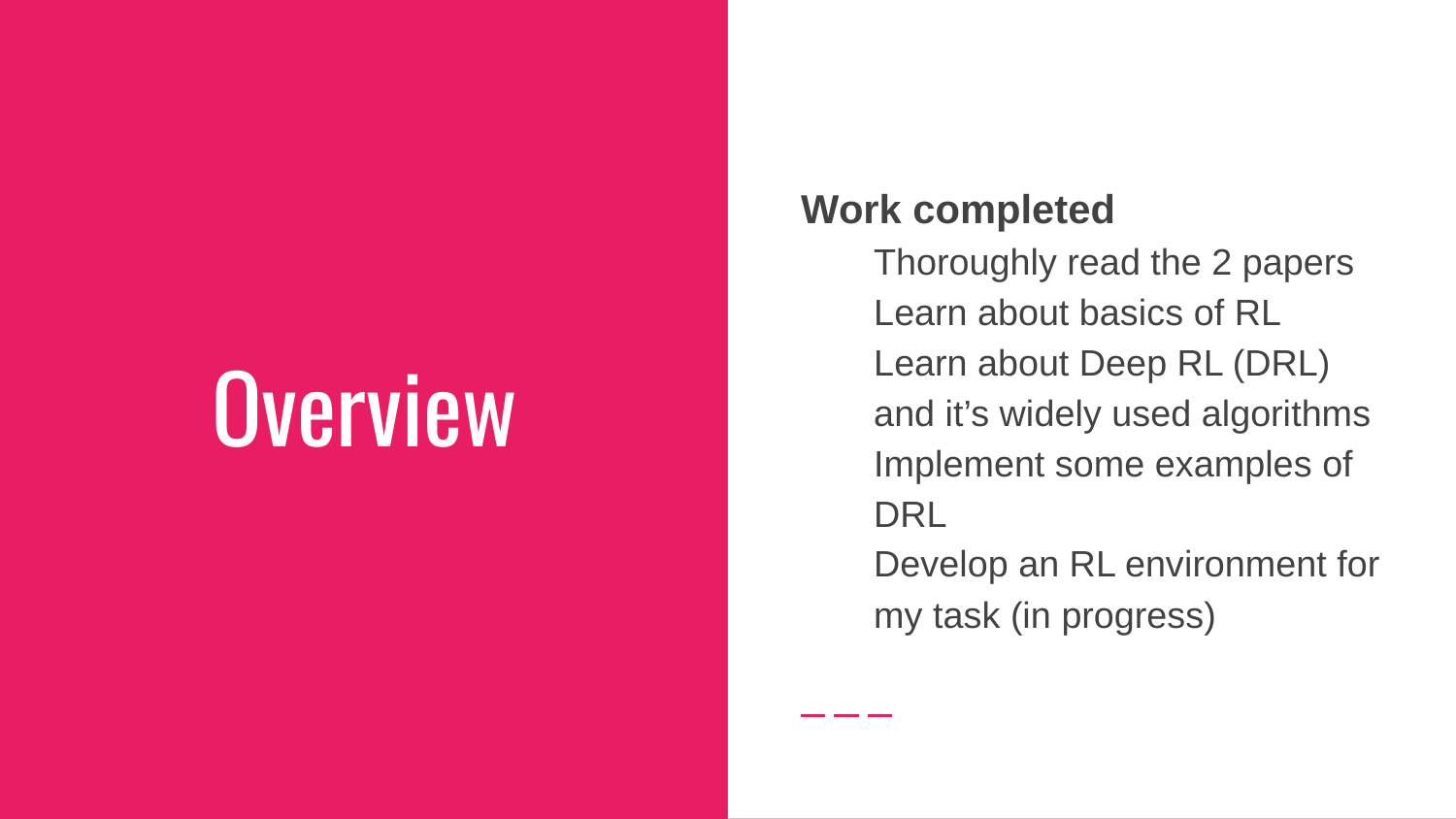

Work completed
Thoroughly read the 2 papers
Learn about basics of RL
Learn about Deep RL (DRL) and it’s widely used algorithms
Implement some examples of DRL
Develop an RL environment for my task (in progress)
# Overview